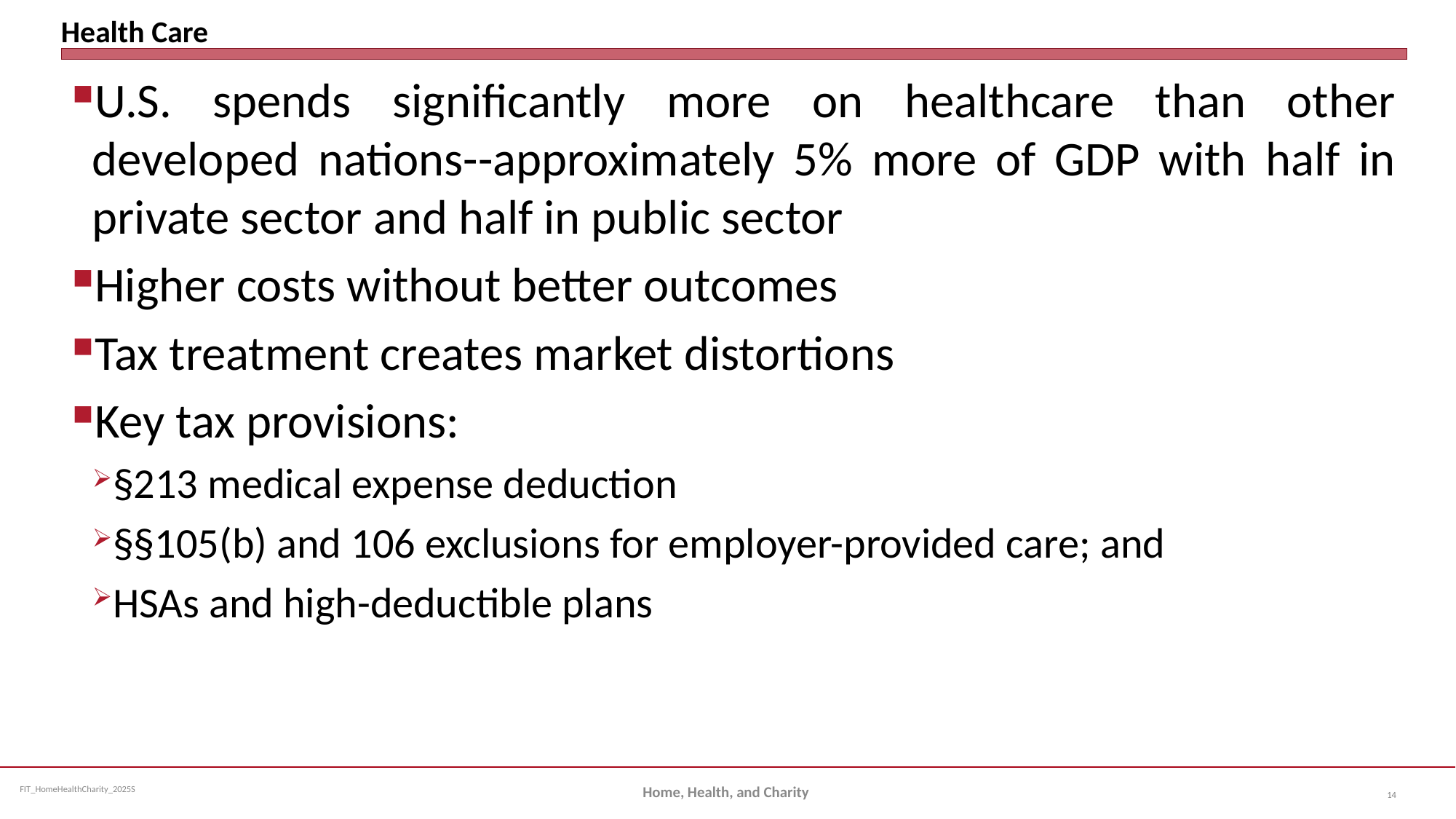

# Health Care
U.S. spends significantly more on healthcare than other developed nations--approximately 5% more of GDP with half in private sector and half in public sector
Higher costs without better outcomes
Tax treatment creates market distortions
Key tax provisions:
§213 medical expense deduction
§§105(b) and 106 exclusions for employer-provided care; and
HSAs and high-deductible plans
Home, Health, and Charity
14